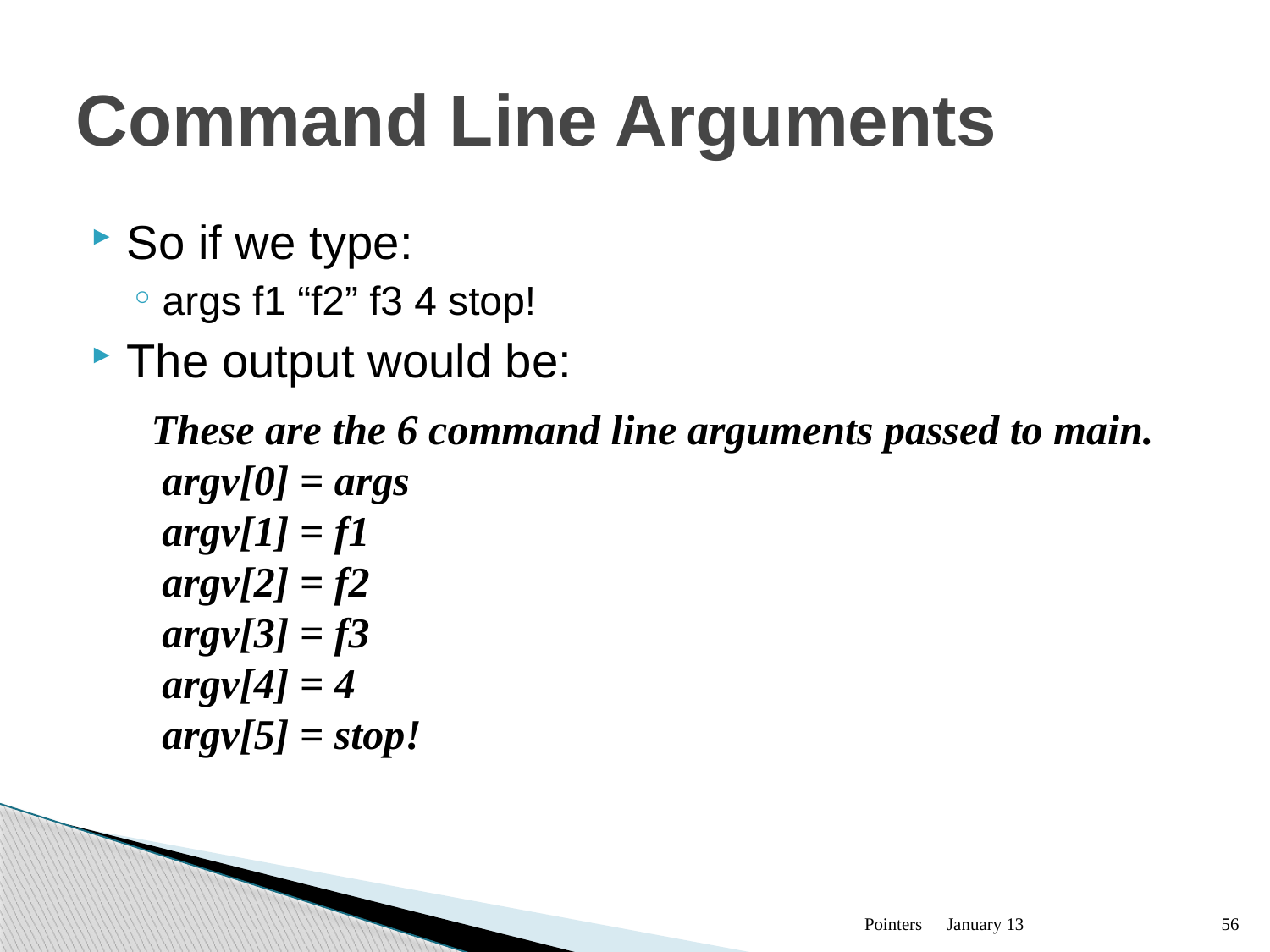

# Command Line Arguments
So if we type:
args f1 “f2” f3 4 stop!
The output would be:
These are the 6 command line arguments passed to main.
 argv[0] = args
 argv[1] = f1
 argv[2] = f2
 argv[3] = f3
 argv[4] = 4
 argv[5] = stop!
Pointers
January 13
56